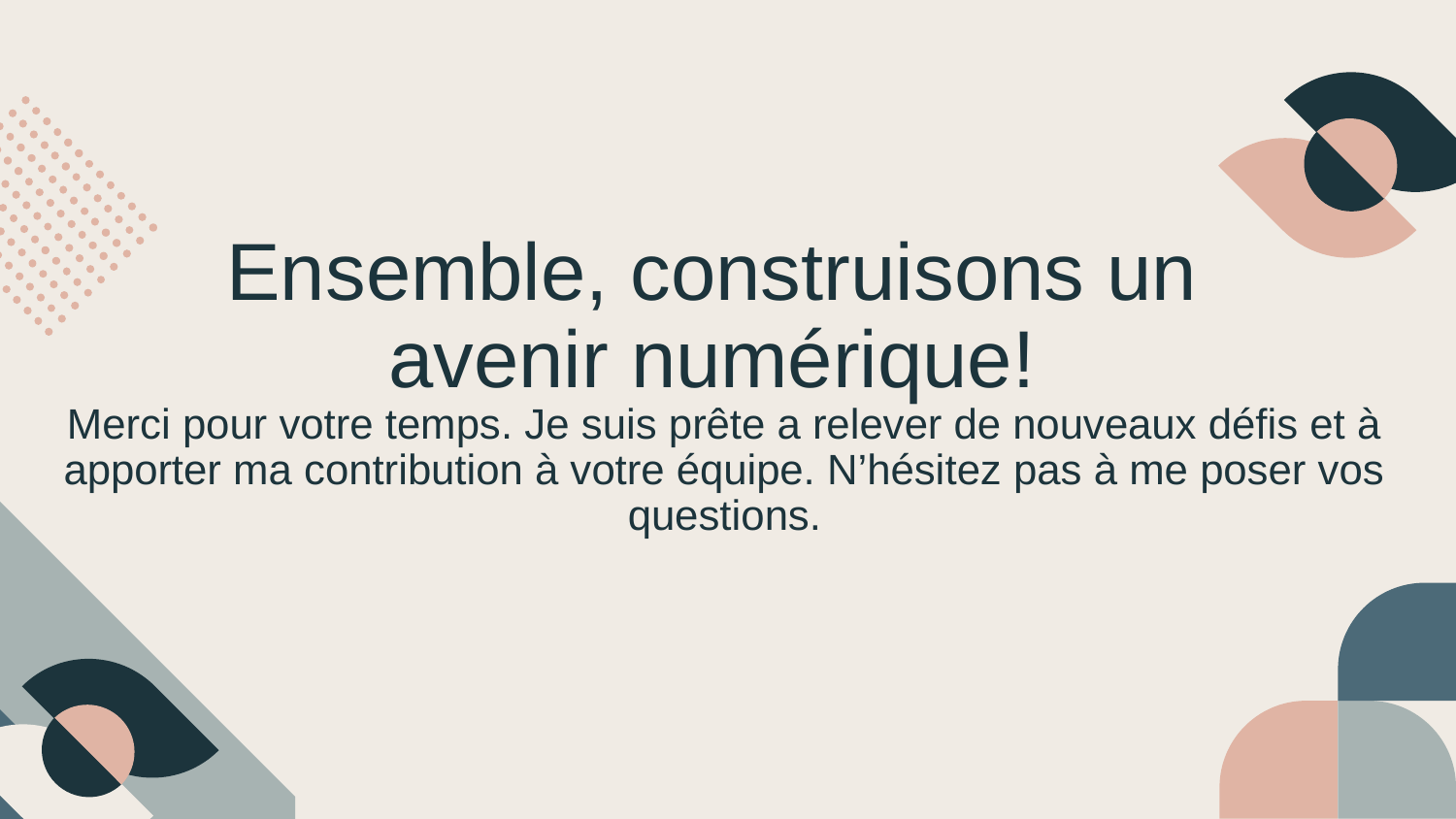

# Ensemble, construisons un avenir numérique!
Merci pour votre temps. Je suis prête a relever de nouveaux défis et à apporter ma contribution à votre équipe. N’hésitez pas à me poser vos questions.